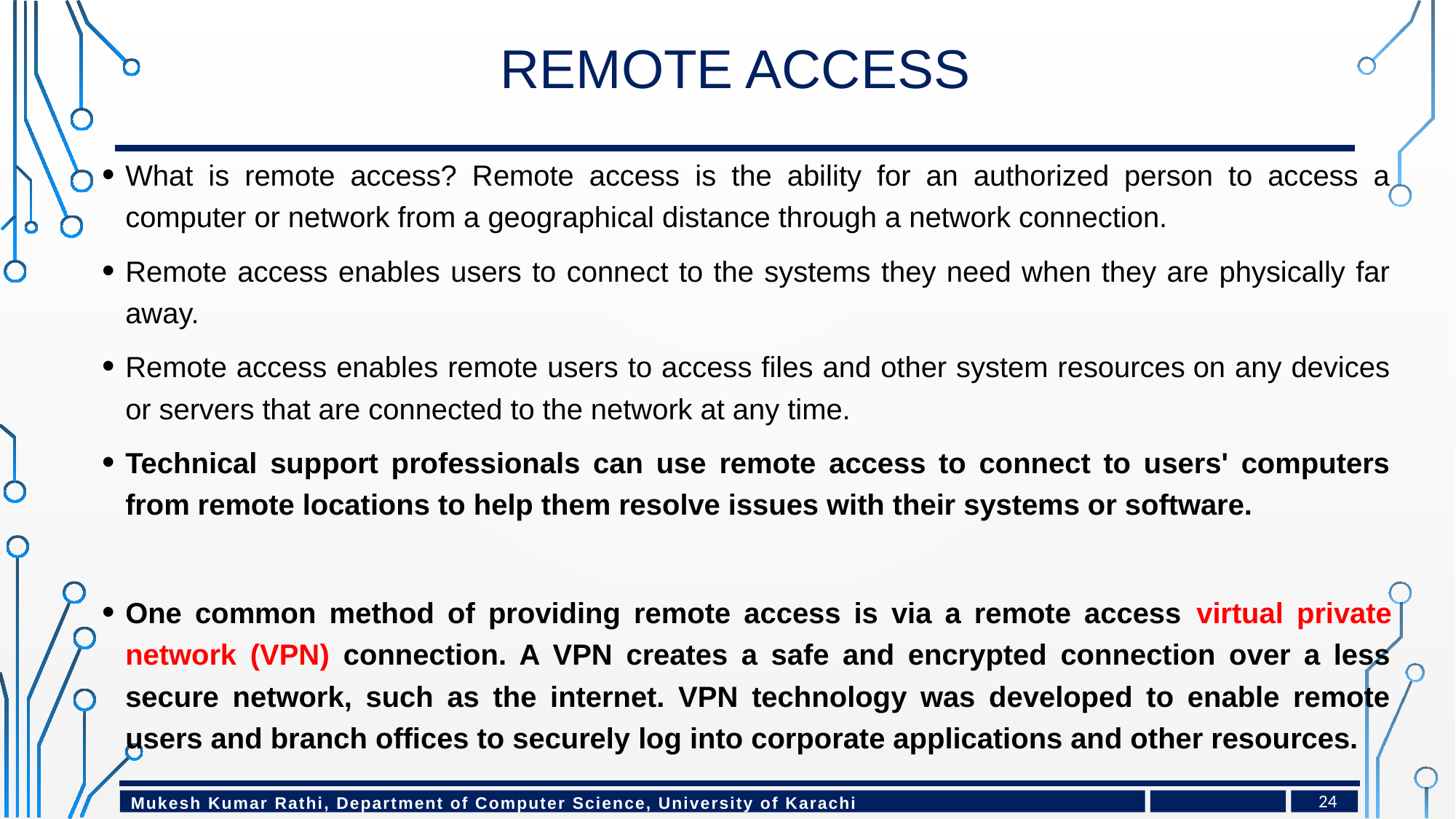

# Remote access
What is remote access? Remote access is the ability for an authorized person to access a computer or network from a geographical distance through a network connection.
Remote access enables users to connect to the systems they need when they are physically far away.
Remote access enables remote users to access files and other system resources on any devices or servers that are connected to the network at any time.
Technical support professionals can use remote access to connect to users' computers from remote locations to help them resolve issues with their systems or software.

One common method of providing remote access is via a remote access virtual private network (VPN) connection. A VPN creates a safe and encrypted connection over a less secure network, such as the internet. VPN technology was developed to enable remote users and branch offices to securely log into corporate applications and other resources.

24